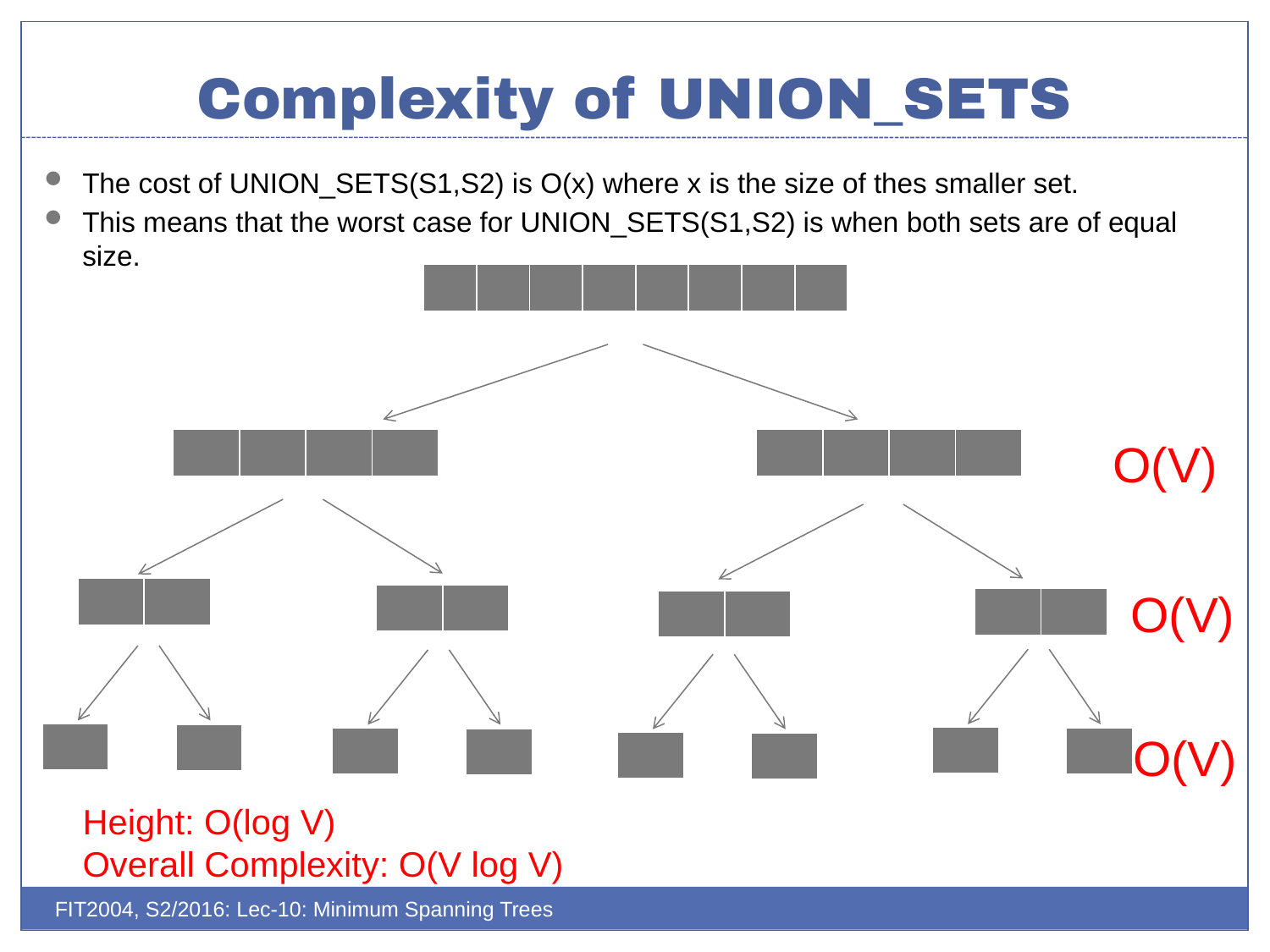

# Complexity of UNION_SETS
The cost of UNION_SETS(S1,S2) is O(x) where x is the size of thes smaller set.
This means that the worst case for UNION_SETS(S1,S2) is when both sets are of equal size.

|  |  |  |  |  |  |  |  |
| --- | --- | --- | --- | --- | --- | --- | --- |
O(V)
|  |  |  |  |
| --- | --- | --- | --- |
|  |  |  |  |
| --- | --- | --- | --- |
O(V)
|  |  |
| --- | --- |
|  |  |
| --- | --- |
|  |  |
| --- | --- |
|  |  |
| --- | --- |
O(V)
|  |
| --- |
|  |
| --- |
|  |
| --- |
|  |
| --- |
|  |
| --- |
|  |
| --- |
|  |
| --- |
|  |
| --- |
Height: O(log V)
Overall Complexity: O(V log V)
FIT2004, S2/2016: Lec-10: Minimum Spanning Trees